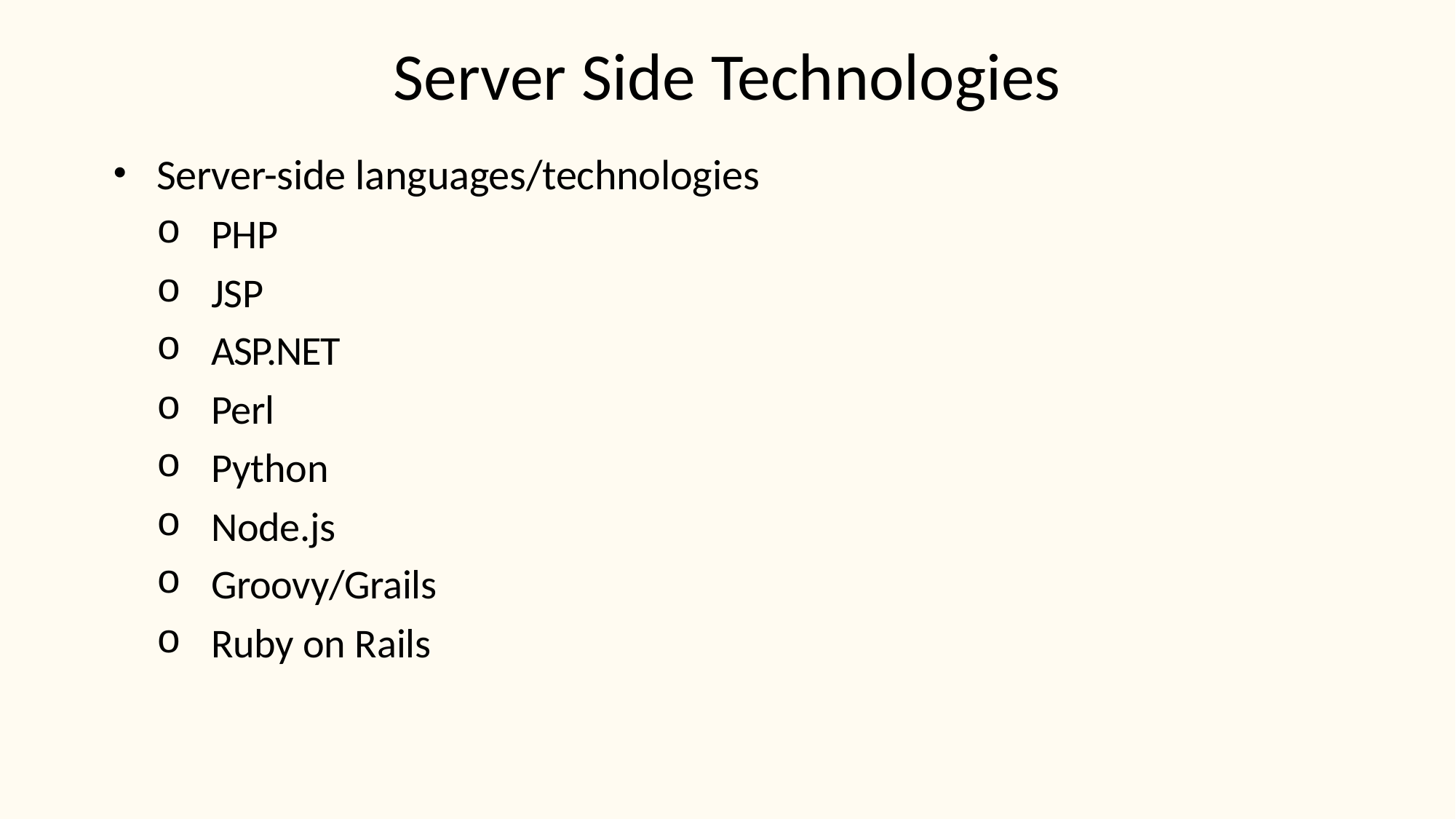

# Server Side Technologies
Server-side languages/technologies
PHP
JSP
ASP.NET
Perl
Python
Node.js
Groovy/Grails
Ruby on Rails